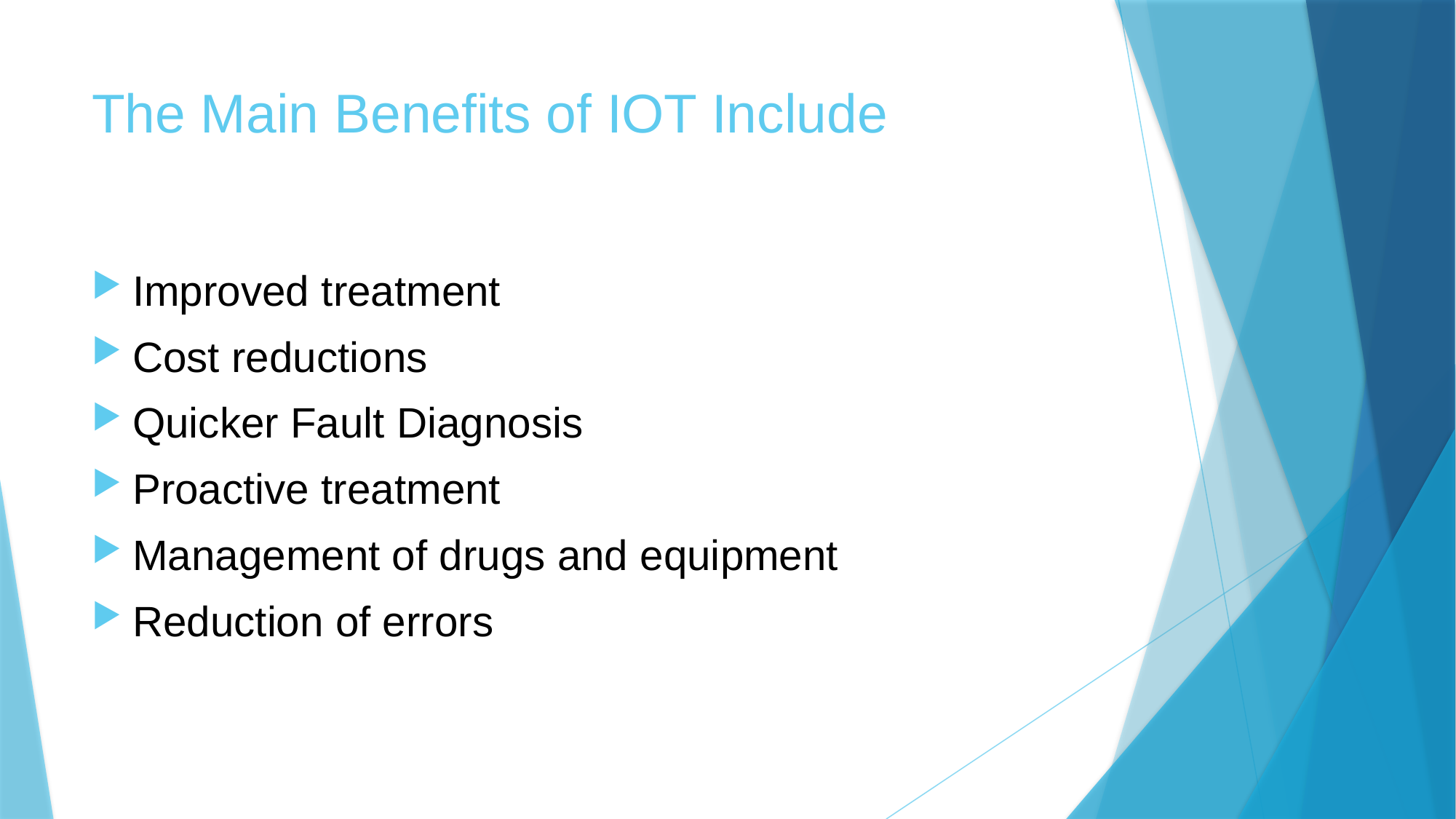

# The Main Benefits of IOT Include
Improved treatment
Cost reductions
Quicker Fault Diagnosis
Proactive treatment
Management of drugs and equipment
Reduction of errors